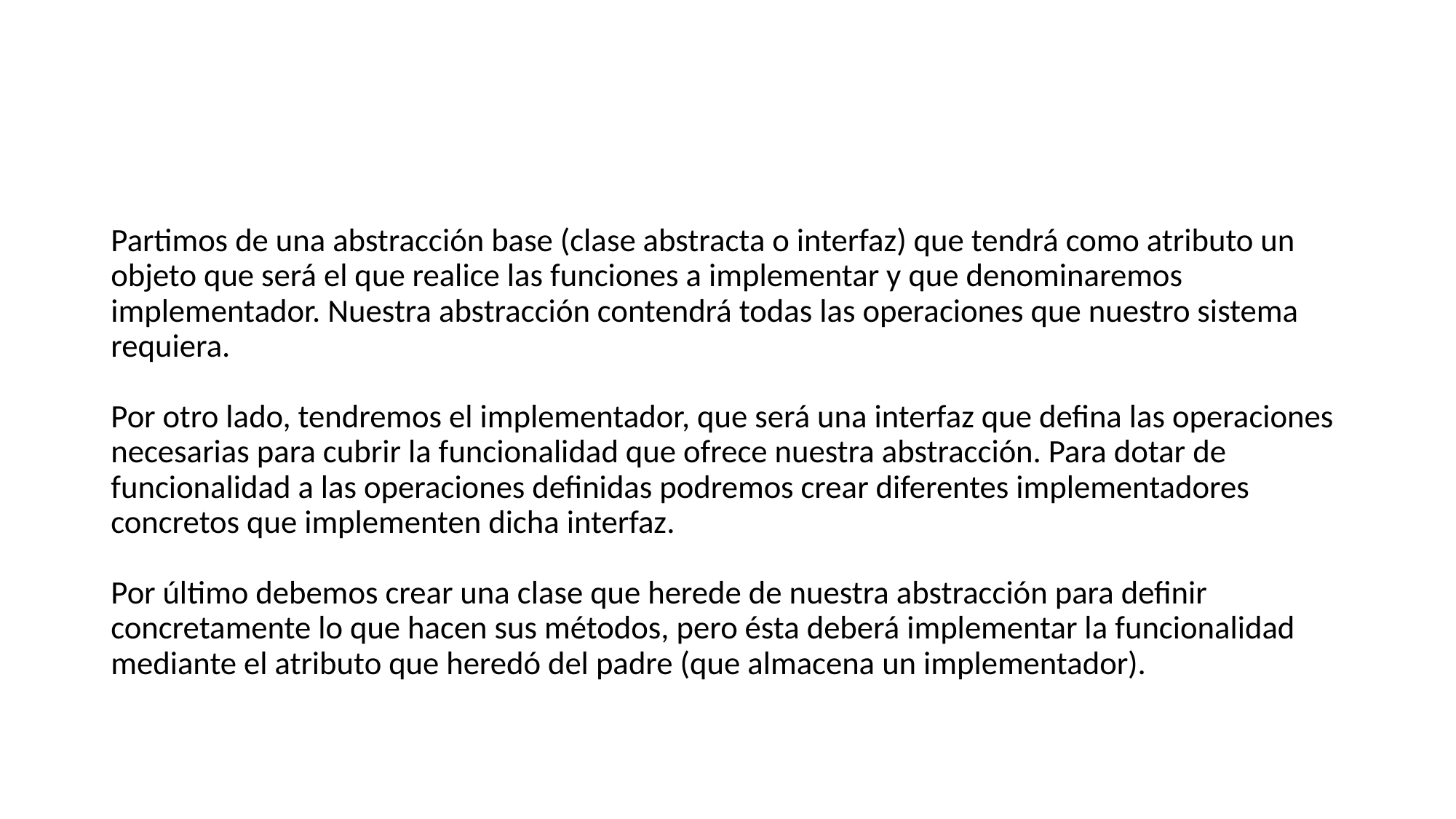

Partimos de una abstracción base (clase abstracta o interfaz) que tendrá como atributo un objeto que será el que realice las funciones a implementar y que denominaremos implementador. Nuestra abstracción contendrá todas las operaciones que nuestro sistema requiera.
Por otro lado, tendremos el implementador, que será una interfaz que defina las operaciones necesarias para cubrir la funcionalidad que ofrece nuestra abstracción. Para dotar de funcionalidad a las operaciones definidas podremos crear diferentes implementadores concretos que implementen dicha interfaz.
Por último debemos crear una clase que herede de nuestra abstracción para definir concretamente lo que hacen sus métodos, pero ésta deberá implementar la funcionalidad mediante el atributo que heredó del padre (que almacena un implementador).